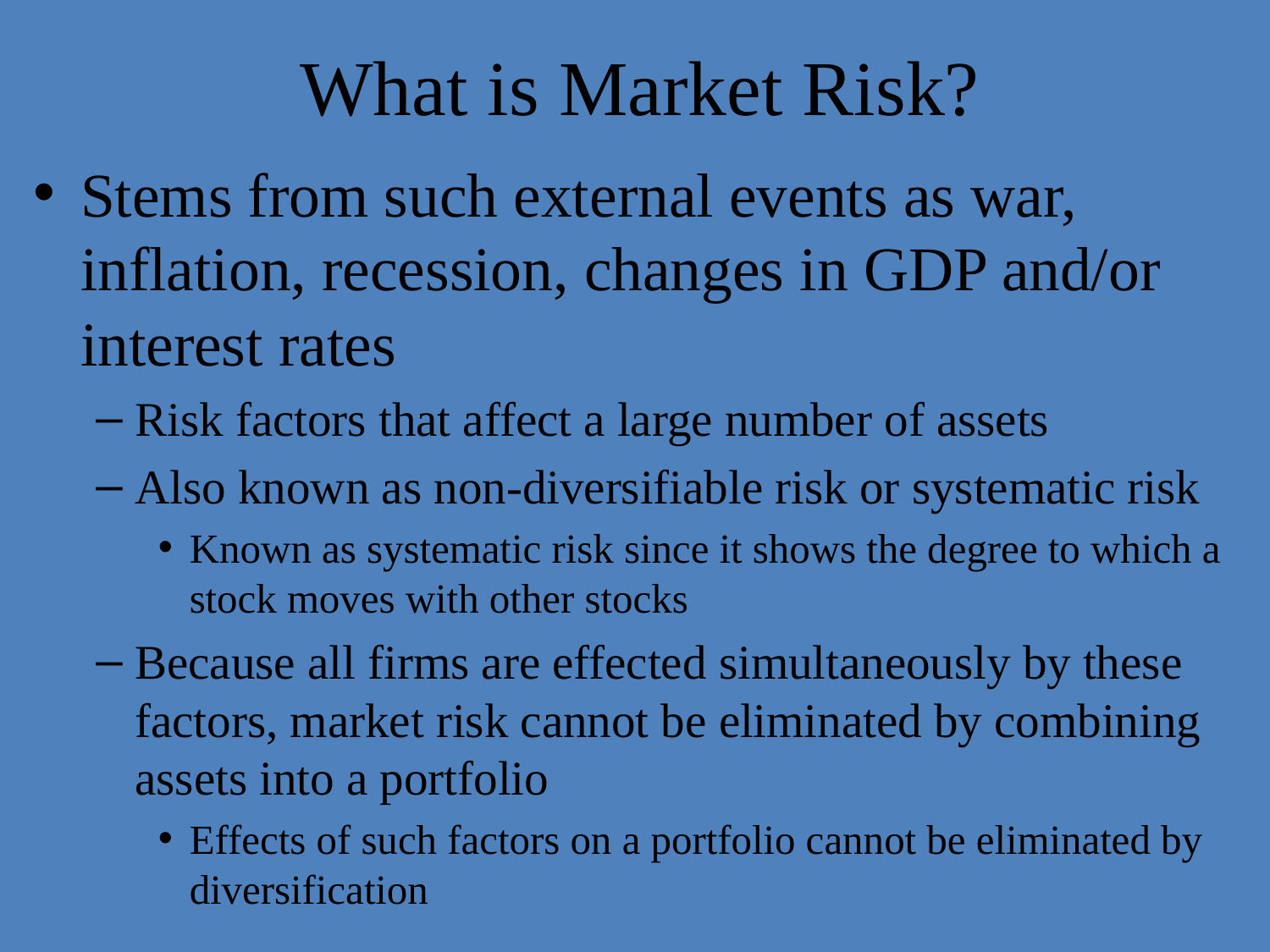

# What is Market Risk?
Stems from such external events as war, inflation, recession, changes in GDP and/or interest rates
Risk factors that affect a large number of assets
Also known as non-diversifiable risk or systematic risk
Known as systematic risk since it shows the degree to which a stock moves with other stocks
Because all firms are effected simultaneously by these factors, market risk cannot be eliminated by combining assets into a portfolio
Effects of such factors on a portfolio cannot be eliminated by diversification